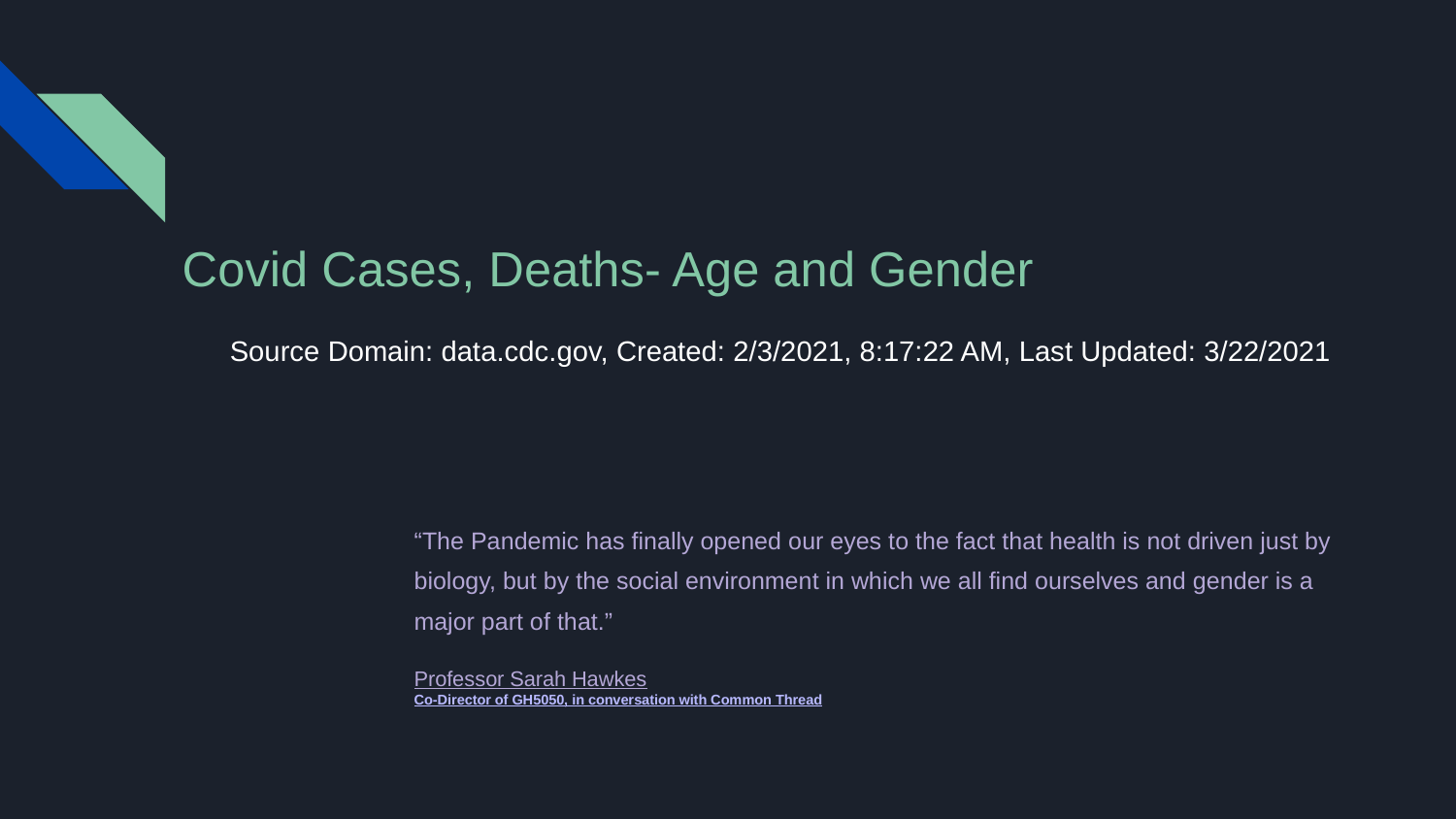

# Covid Cases, Deaths- Age and Gender

Source Domain: data.cdc.gov, Created: 2/3/2021, 8:17:22 AM, Last Updated: 3/22/2021

“The Pandemic has finally opened our eyes to the fact that health is not driven just by biology, but by the social environment in which we all find ourselves and gender is a major part of that.”
Professor Sarah Hawkes
Co-Director of GH5050, in conversation with Common Thread